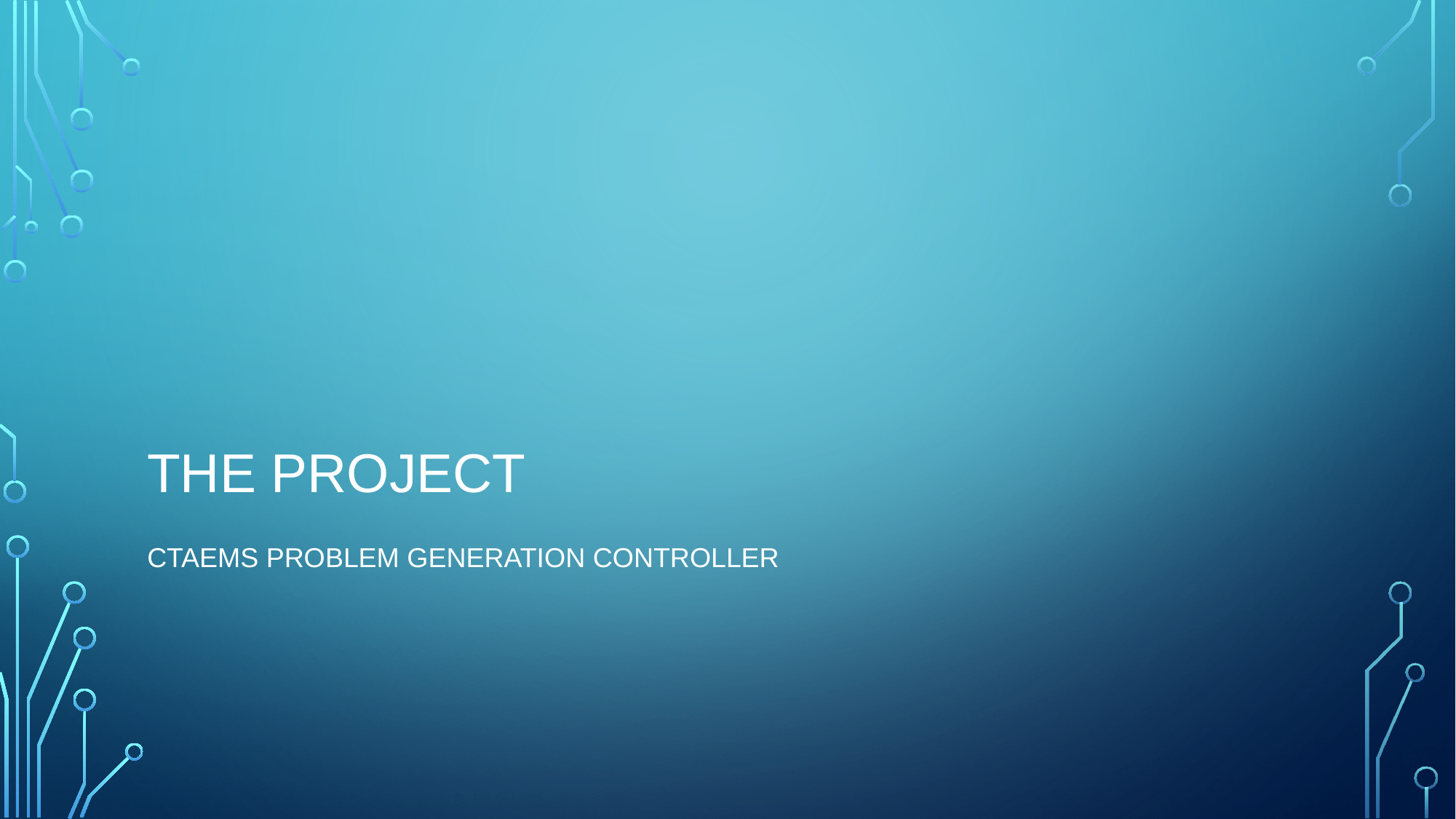

# The Project
CTAEMS Problem Generation Controller